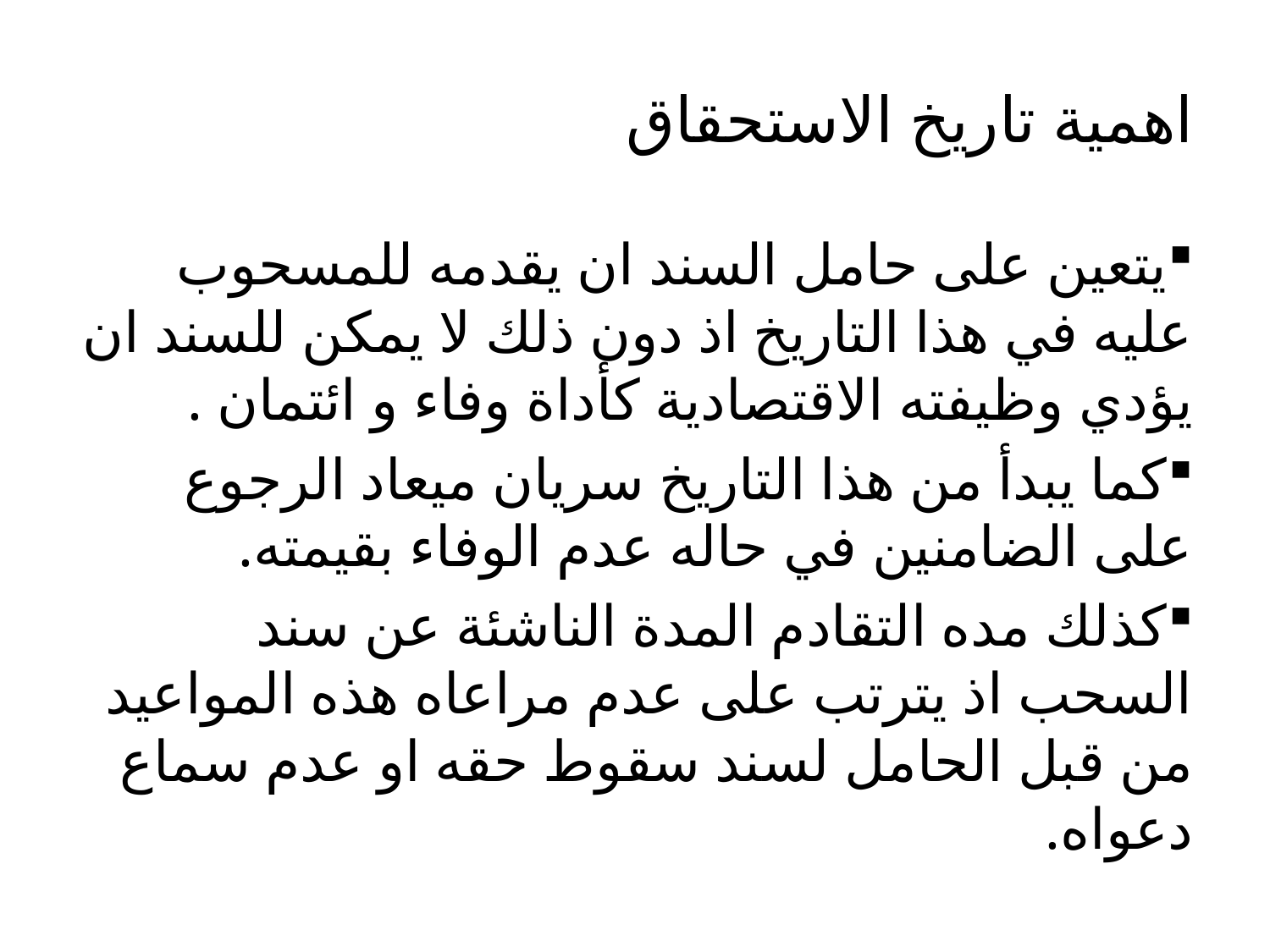

# اهمية تاريخ الاستحقاق
يتعين على حامل السند ان يقدمه للمسحوب عليه في هذا التاريخ اذ دون ذلك لا يمكن للسند ان يؤدي وظيفته الاقتصادية كأداة وفاء و ائتمان .
كما يبدأ من هذا التاريخ سريان ميعاد الرجوع على الضامنين في حاله عدم الوفاء بقيمته.
كذلك مده التقادم المدة الناشئة عن سند السحب اذ يترتب على عدم مراعاه هذه المواعيد من قبل الحامل لسند سقوط حقه او عدم سماع دعواه.